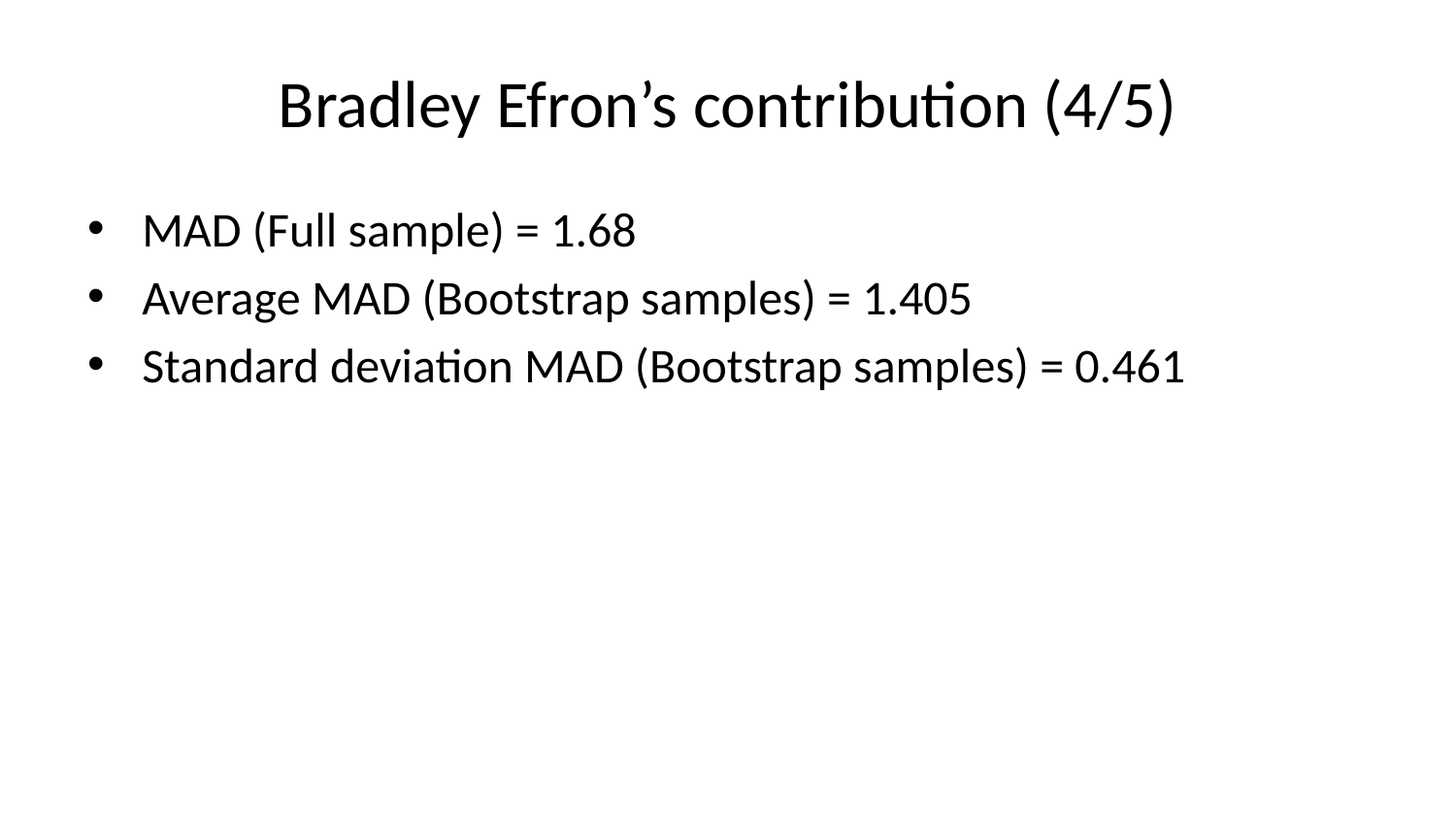

# Bradley Efron’s contribution (4/5)
MAD (Full sample) = 1.68
Average MAD (Bootstrap samples) = 1.405
Standard deviation MAD (Bootstrap samples) = 0.461